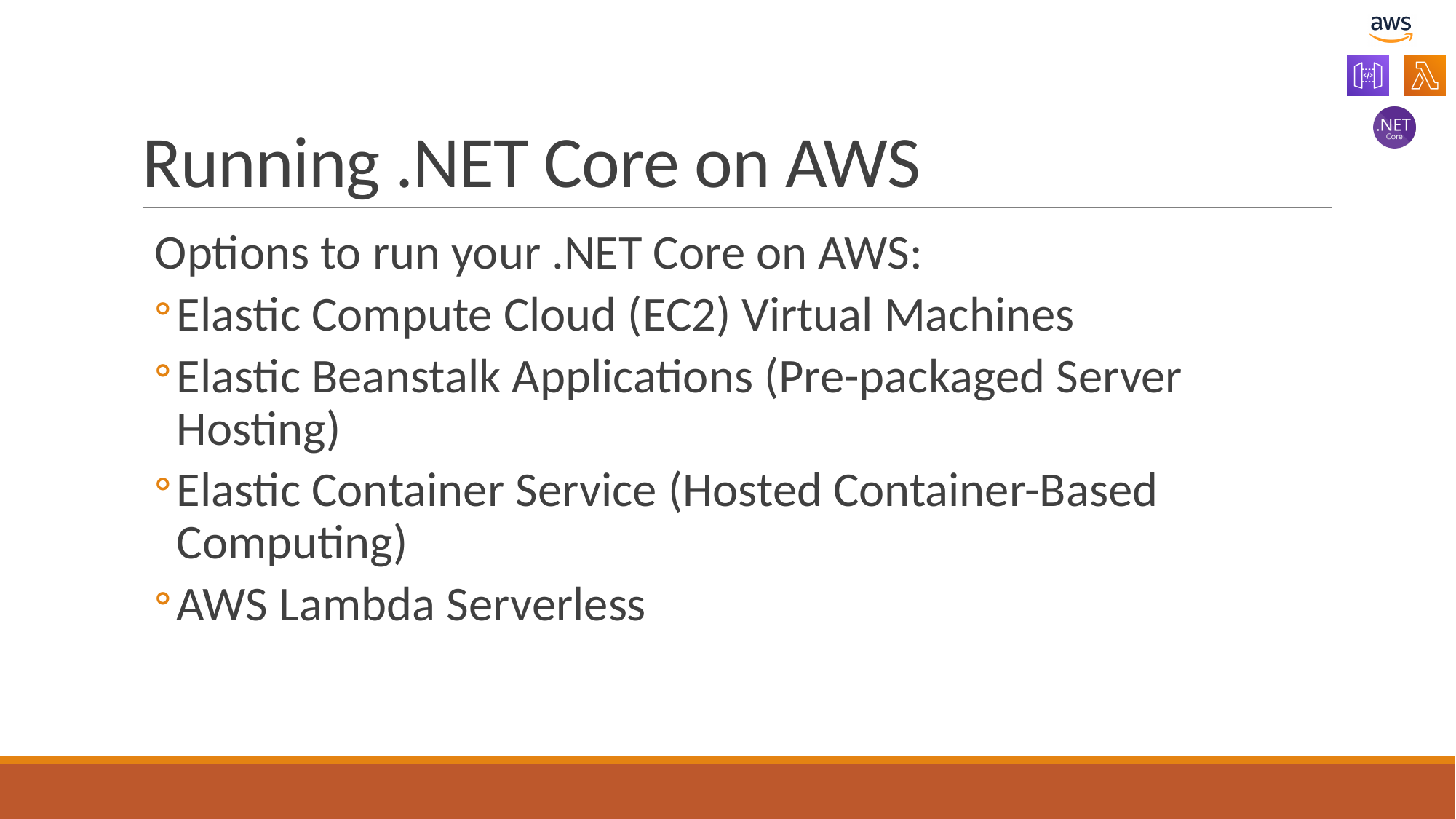

# Running .NET Core on AWS
Options to run your .NET Core on AWS:
Elastic Compute Cloud (EC2) Virtual Machines
Elastic Beanstalk Applications (Pre-packaged Server Hosting)
Elastic Container Service (Hosted Container-Based Computing)
AWS Lambda Serverless